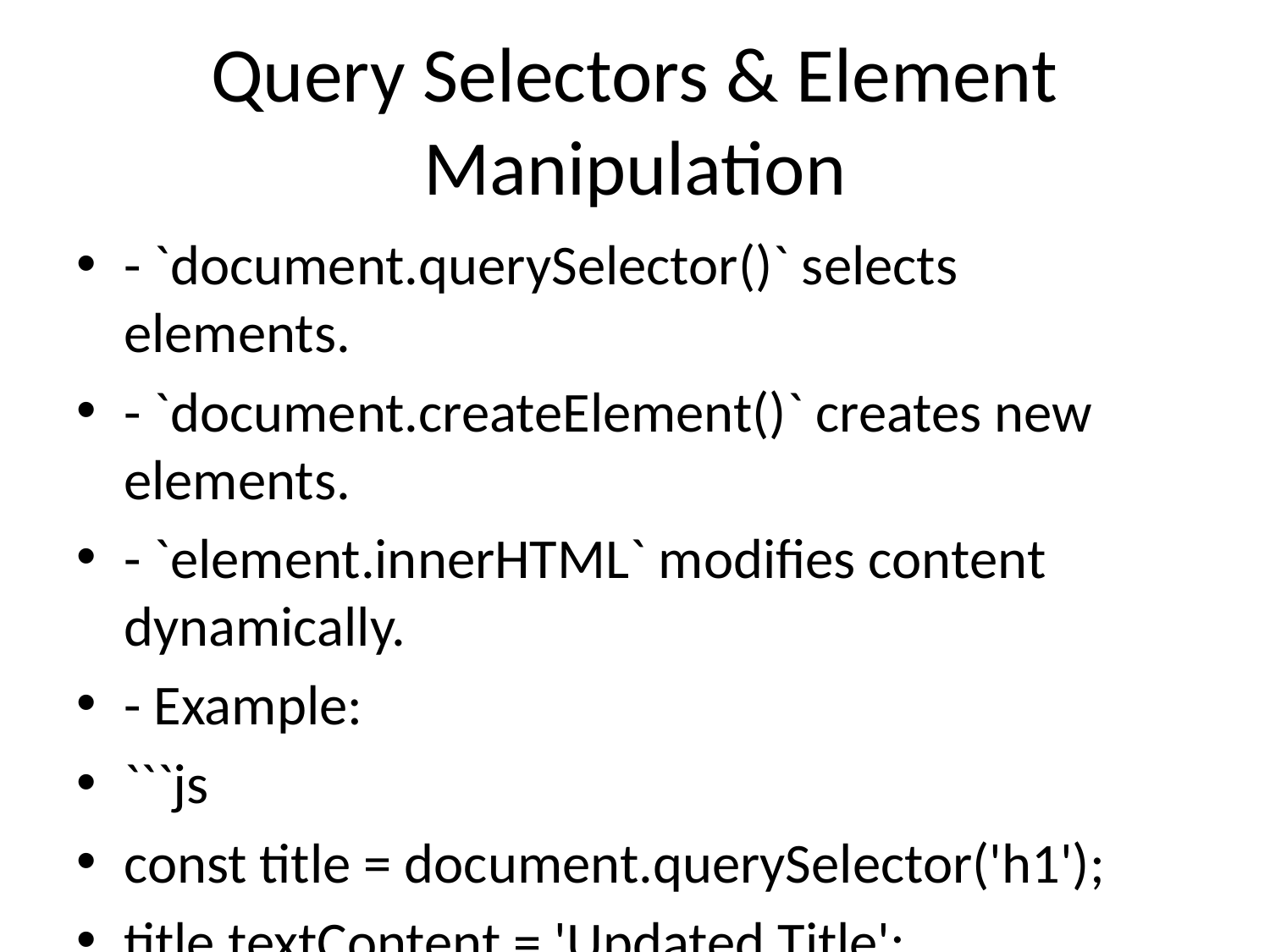

# Query Selectors & Element Manipulation
- `document.querySelector()` selects elements.
- `document.createElement()` creates new elements.
- `element.innerHTML` modifies content dynamically.
- Example:
```js
const title = document.querySelector('h1');
title.textContent = 'Updated Title';
```